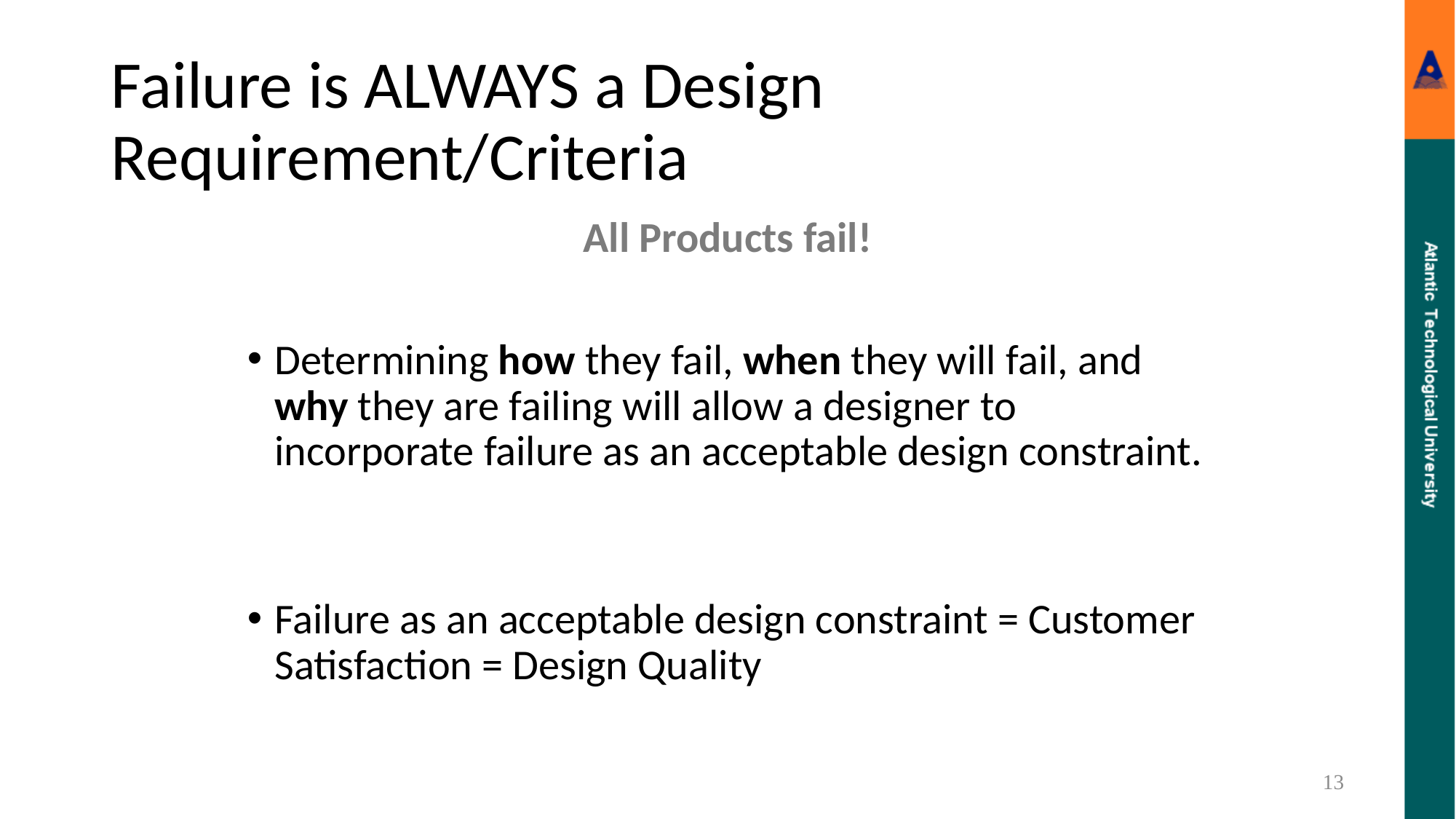

# Failure is ALWAYS a Design Requirement/Criteria
All Products fail!

Determining how they fail, when they will fail, and why they are failing will allow a designer to incorporate failure as an acceptable design constraint.

Failure as an acceptable design constraint = Customer Satisfaction = Design Quality
13